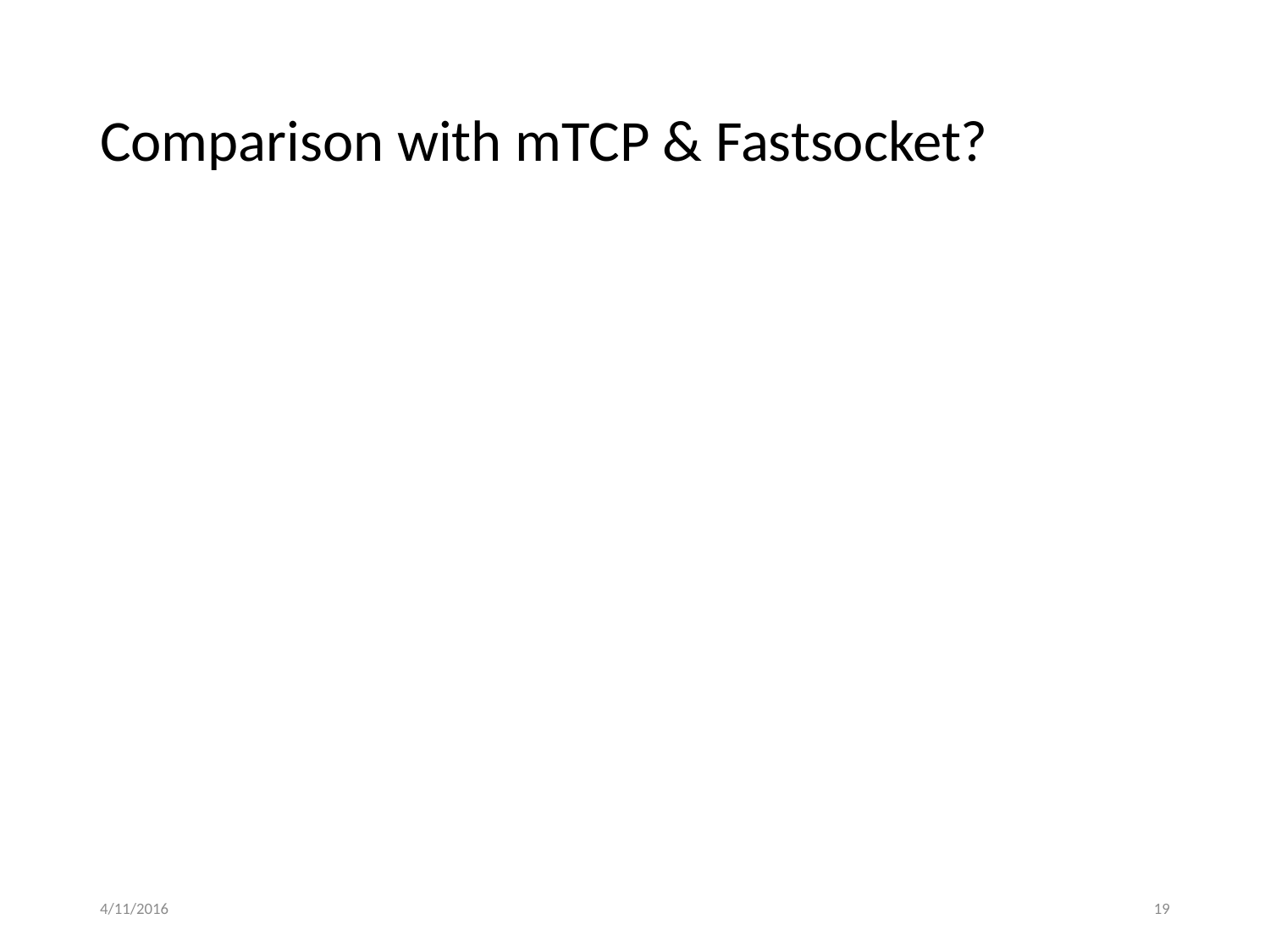

# Comparison with mTCP & Fastsocket?

4/11/2016
19